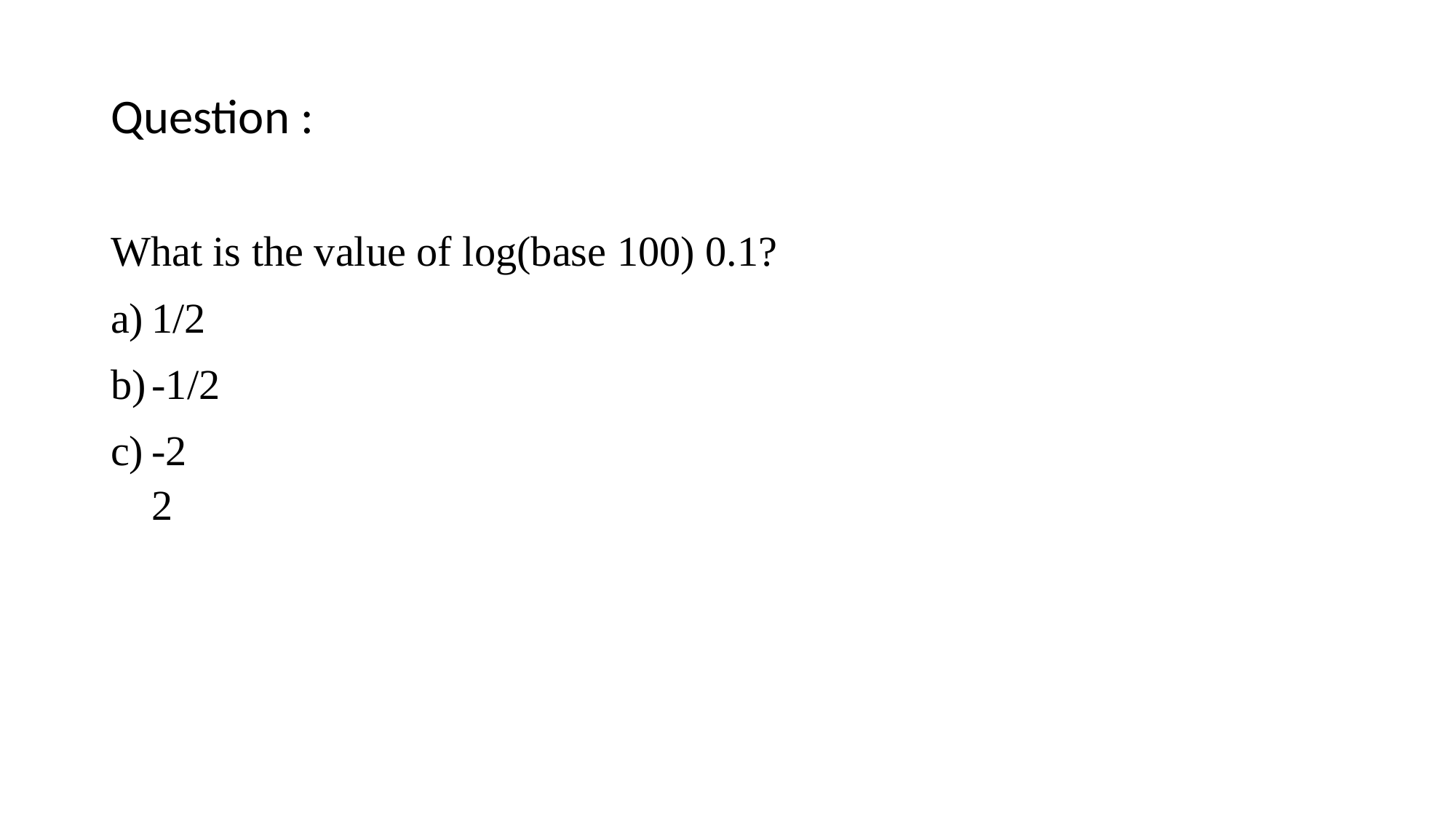

Question :
What is the value of log(base 100) 0.1?
1/2
-1/2
-2
2